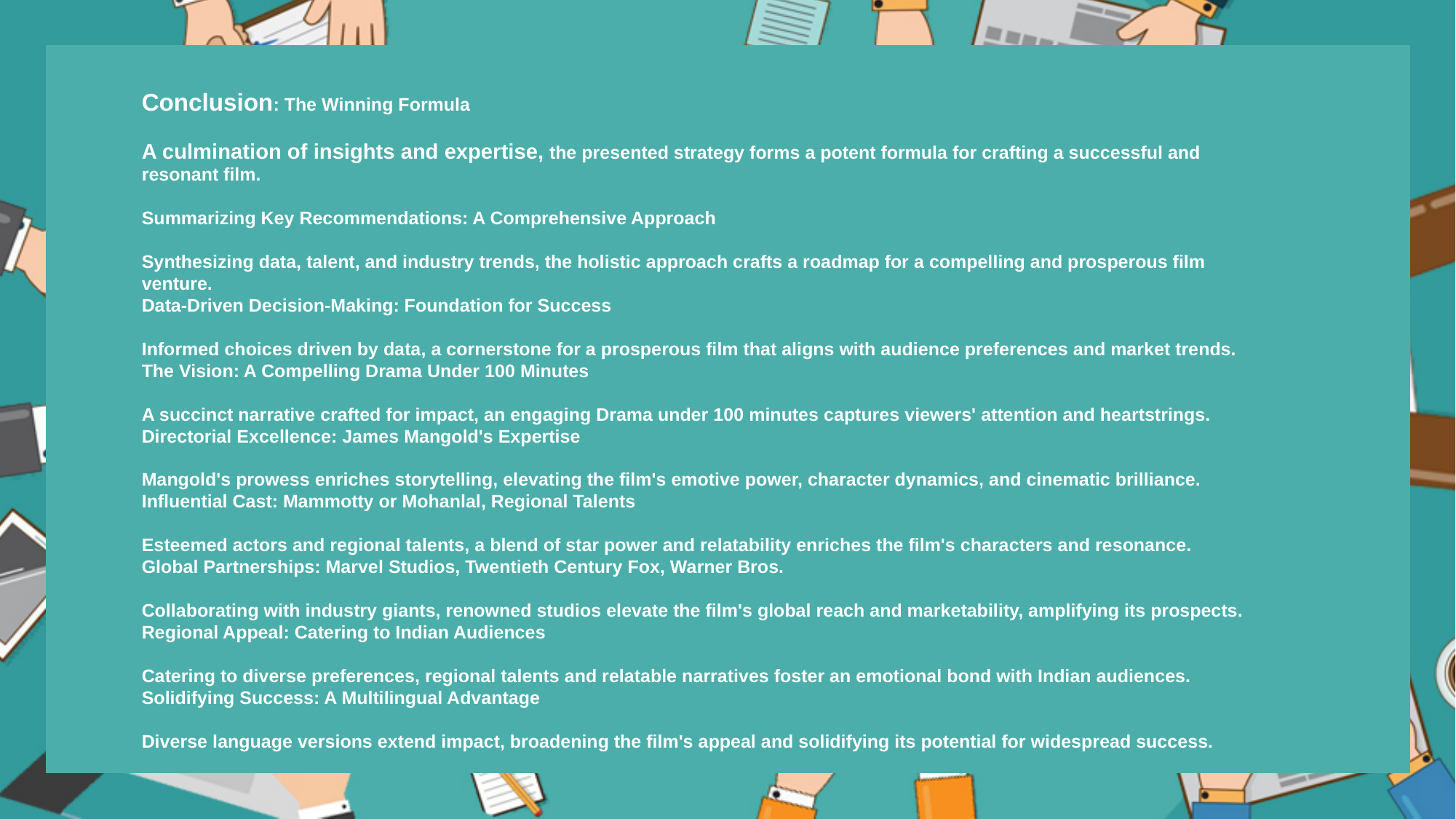

Conclusion: The Winning Formula

A culmination of insights and expertise, the presented strategy forms a potent formula for crafting a successful and resonant film.

Summarizing Key Recommendations: A Comprehensive Approach

Synthesizing data, talent, and industry trends, the holistic approach crafts a roadmap for a compelling and prosperous film venture.
Data-Driven Decision-Making: Foundation for Success

Informed choices driven by data, a cornerstone for a prosperous film that aligns with audience preferences and market trends.
The Vision: A Compelling Drama Under 100 Minutes

A succinct narrative crafted for impact, an engaging Drama under 100 minutes captures viewers' attention and heartstrings.
Directorial Excellence: James Mangold's Expertise

Mangold's prowess enriches storytelling, elevating the film's emotive power, character dynamics, and cinematic brilliance.
Influential Cast: Mammotty or Mohanlal, Regional Talents

Esteemed actors and regional talents, a blend of star power and relatability enriches the film's characters and resonance.
Global Partnerships: Marvel Studios, Twentieth Century Fox, Warner Bros.

Collaborating with industry giants, renowned studios elevate the film's global reach and marketability, amplifying its prospects.
Regional Appeal: Catering to Indian Audiences

Catering to diverse preferences, regional talents and relatable narratives foster an emotional bond with Indian audiences.
Solidifying Success: A Multilingual Advantage

Diverse language versions extend impact, broadening the film's appeal and solidifying its potential for widespread success.